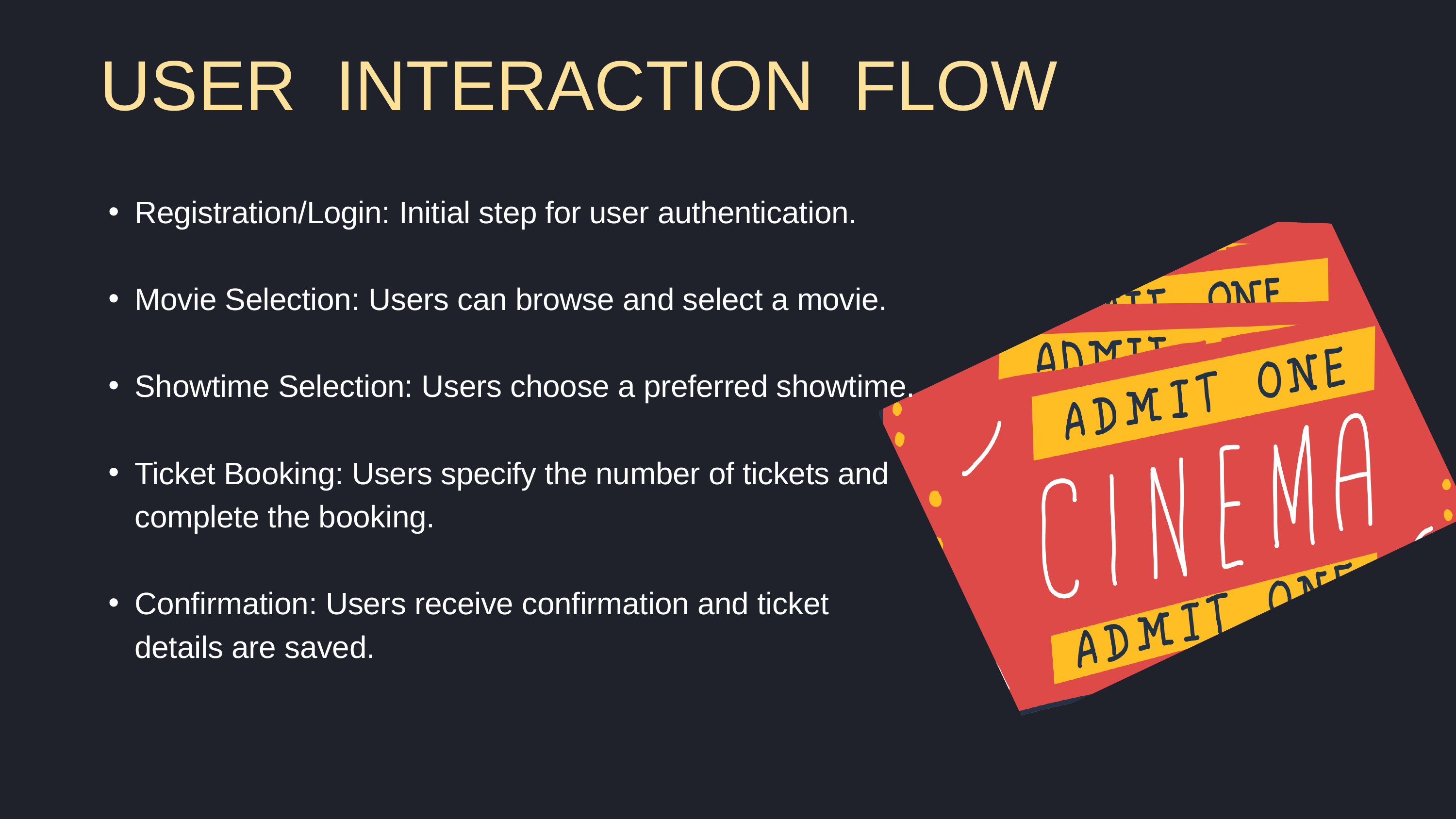

USER  INTERACTION  FLOW
Registration/Login: Initial step for user authentication.

Movie Selection: Users can browse and select a movie.

Showtime Selection: Users choose a preferred showtime.

Ticket Booking: Users specify the number of tickets and complete the booking.

Confirmation: Users receive confirmation and ticket details are saved.